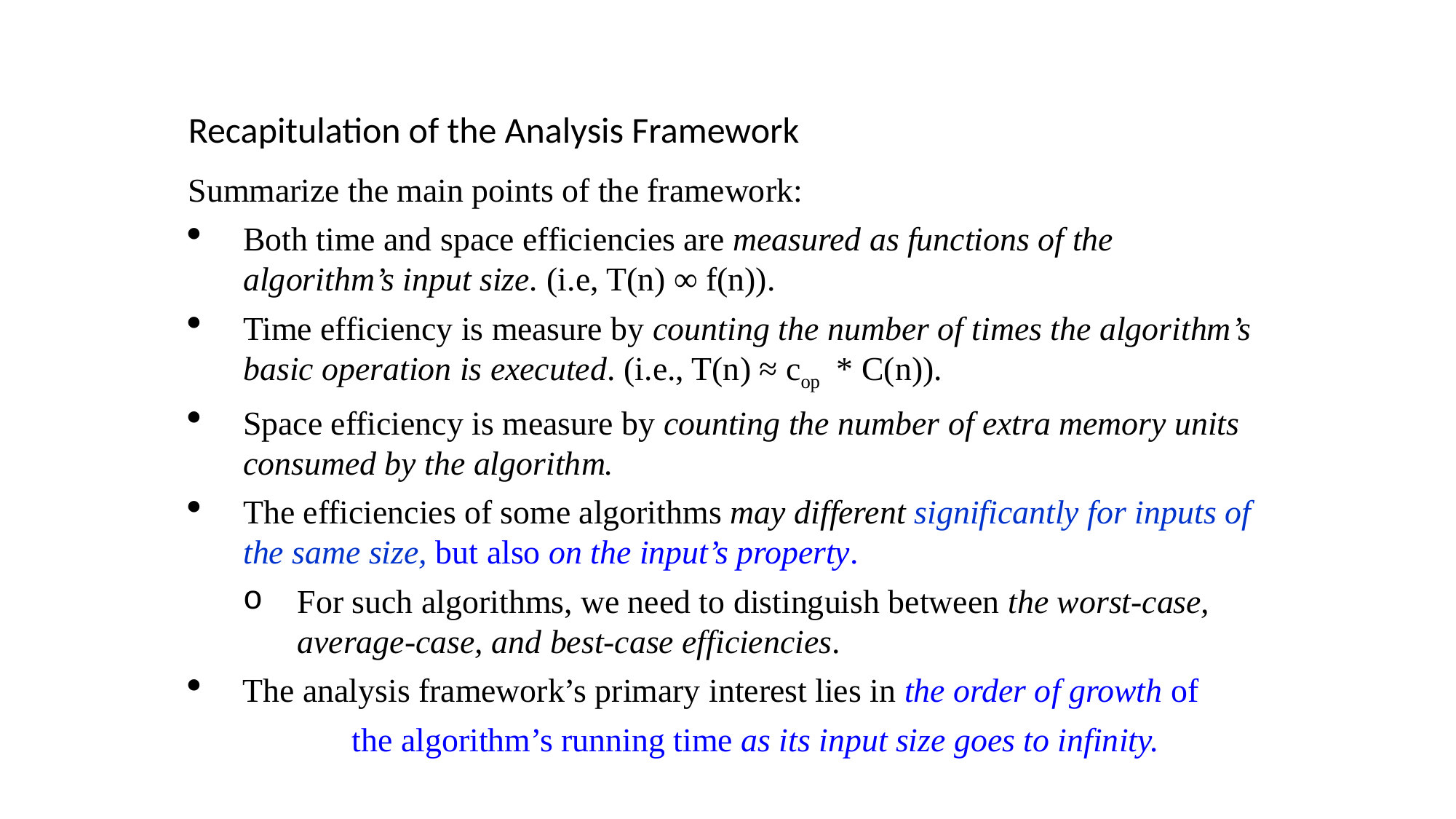

Recapitulation of the Analysis Framework
Summarize the main points of the framework:
Both time and space efficiencies are measured as functions of the algorithm’s input size. (i.e, T(n) ∞ f(n)).
Time efficiency is measure by counting the number of times the algorithm’s basic operation is executed. (i.e., T(n) ≈ cop  * C(n)).
Space efficiency is measure by counting the number of extra memory units consumed by the algorithm.
The efficiencies of some algorithms may different significantly for inputs of the same size, but also on the input’s property.
For such algorithms, we need to distinguish between the worst-case, average-case, and best-case efficiencies.
The analysis framework’s primary interest lies in the order of growth of
	 	the algorithm’s running time as its input size goes to infinity.